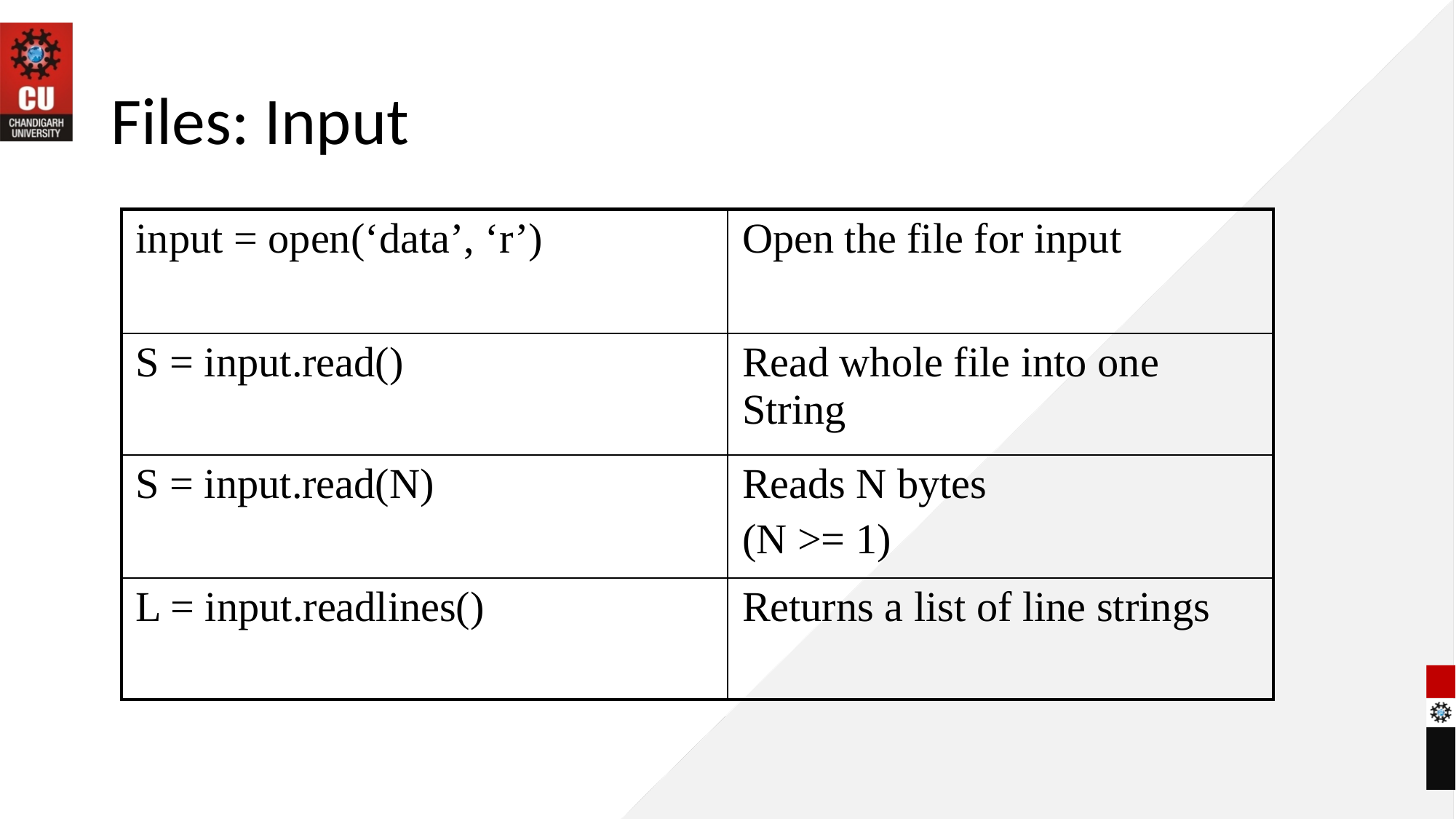

# Files: Input
| input = open(‘data’, ‘r’) | Open the file for input |
| --- | --- |
| S = input.read() | Read whole file into one String |
| S = input.read(N) | Reads N bytes (N >= 1) |
| L = input.readlines() | Returns a list of line strings |